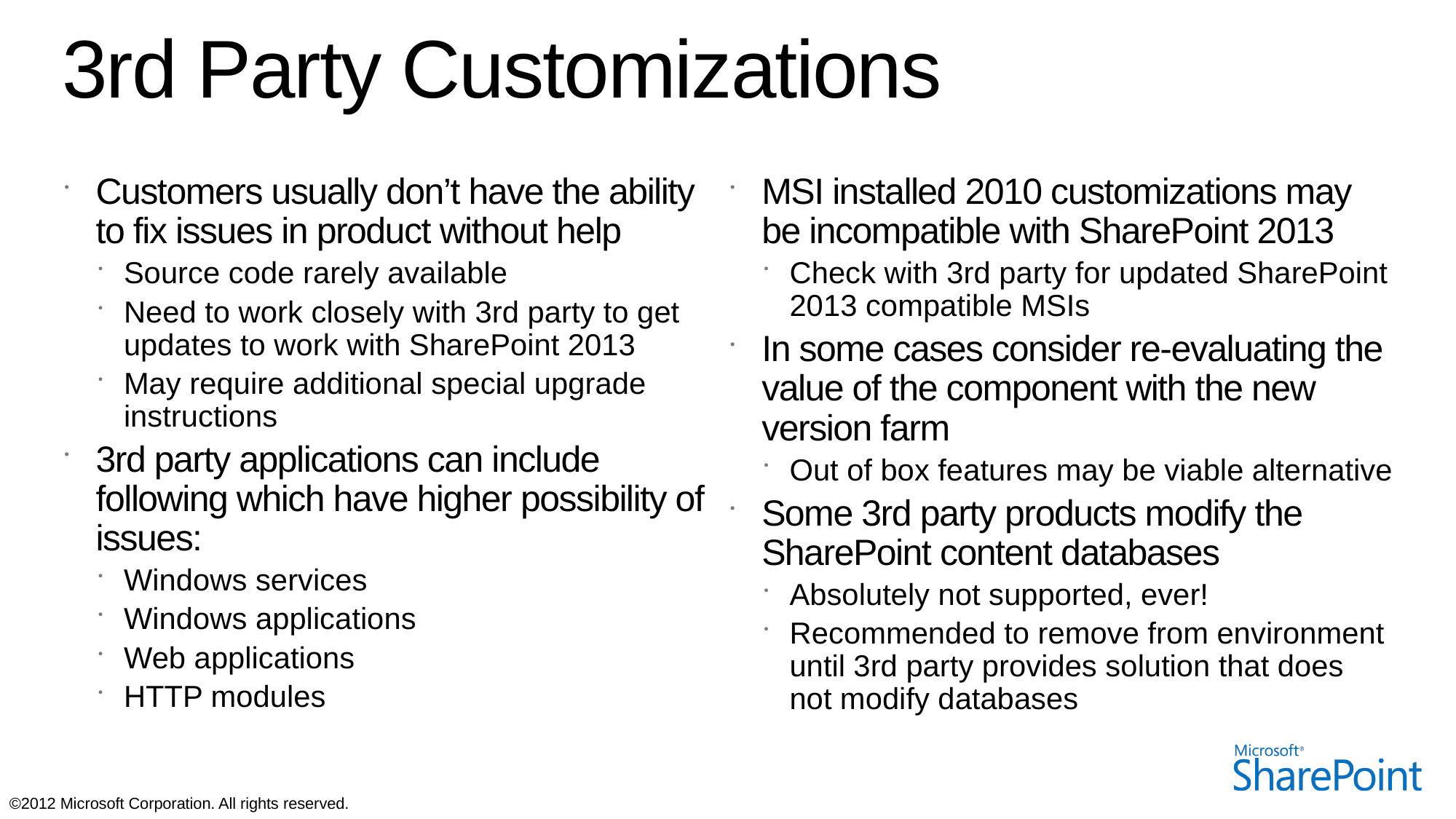

# 3rd Party Customizations
Customers usually don’t have the ability to fix issues in product without help
Source code rarely available
Need to work closely with 3rd party to get updates to work with SharePoint 2013
May require additional special upgrade instructions
3rd party applications can include following which have higher possibility of issues:
Windows services
Windows applications
Web applications
HTTP modules
MSI installed 2010 customizations may be incompatible with SharePoint 2013
Check with 3rd party for updated SharePoint 2013 compatible MSIs
In some cases consider re-evaluating the value of the component with the new version farm
Out of box features may be viable alternative
Some 3rd party products modify the SharePoint content databases
Absolutely not supported, ever!
Recommended to remove from environment until 3rd party provides solution that does not modify databases